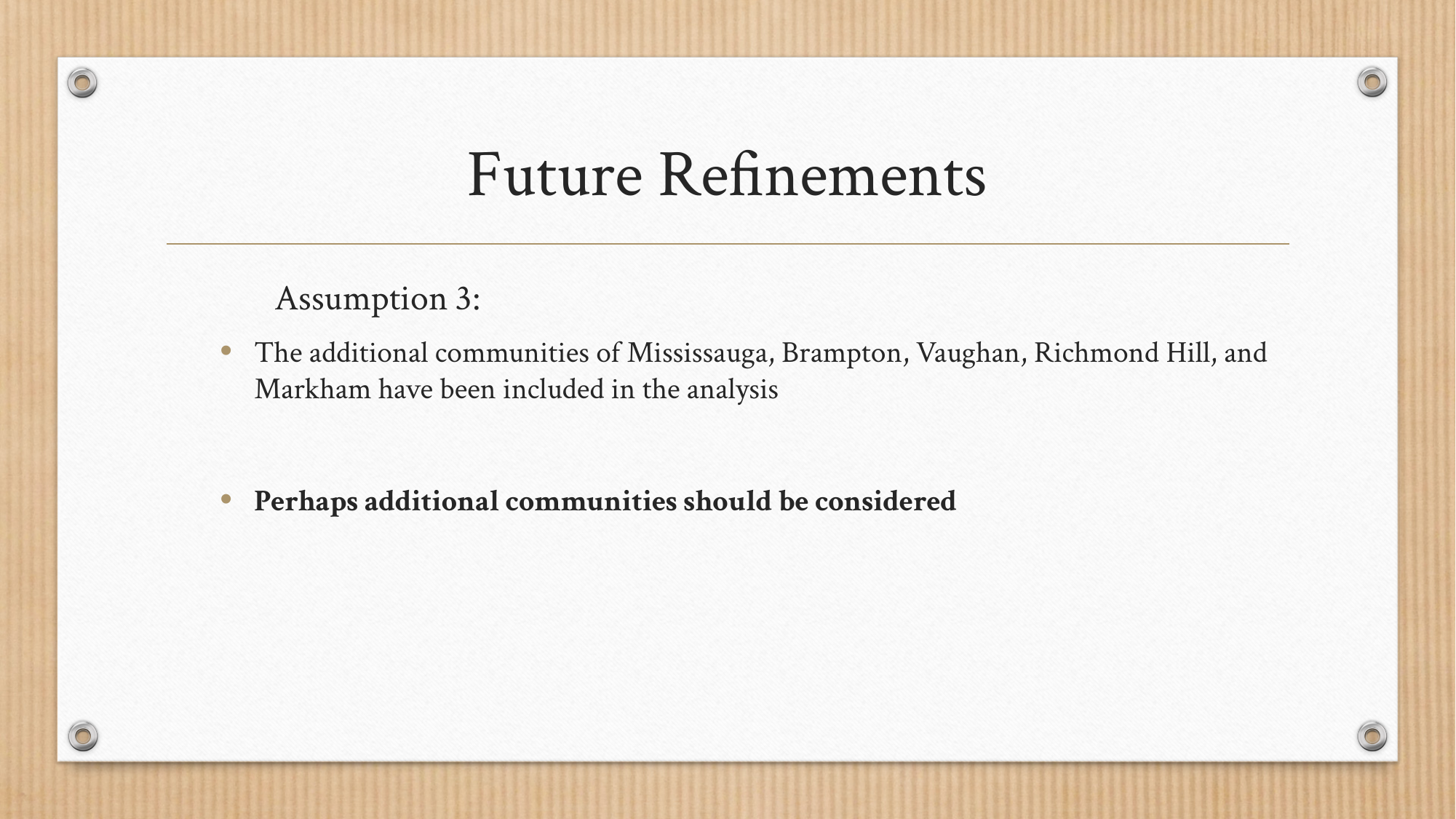

# Future Refinements
	Assumption 3:
The additional communities of Mississauga, Brampton, Vaughan, Richmond Hill, and Markham have been included in the analysis

Perhaps additional communities should be considered